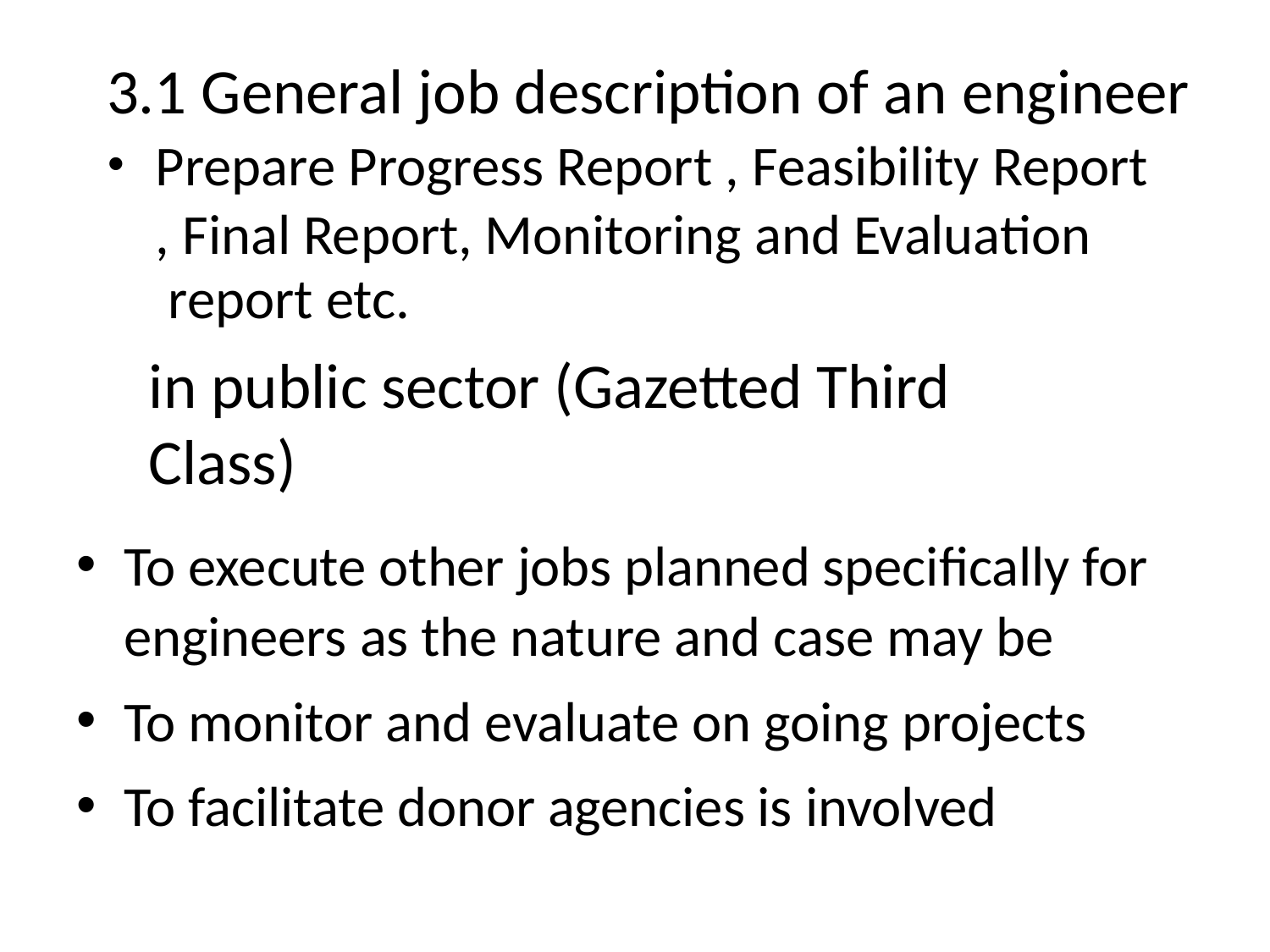

# 3.1 General job description of an engineer
Prepare Progress Report , Feasibility Report
, Final Report, Monitoring and Evaluation  report etc.
in public sector (Gazetted Third Class)
To execute other jobs planned specifically for  engineers as the nature and case may be
To monitor and evaluate on going projects
To facilitate donor agencies is involved